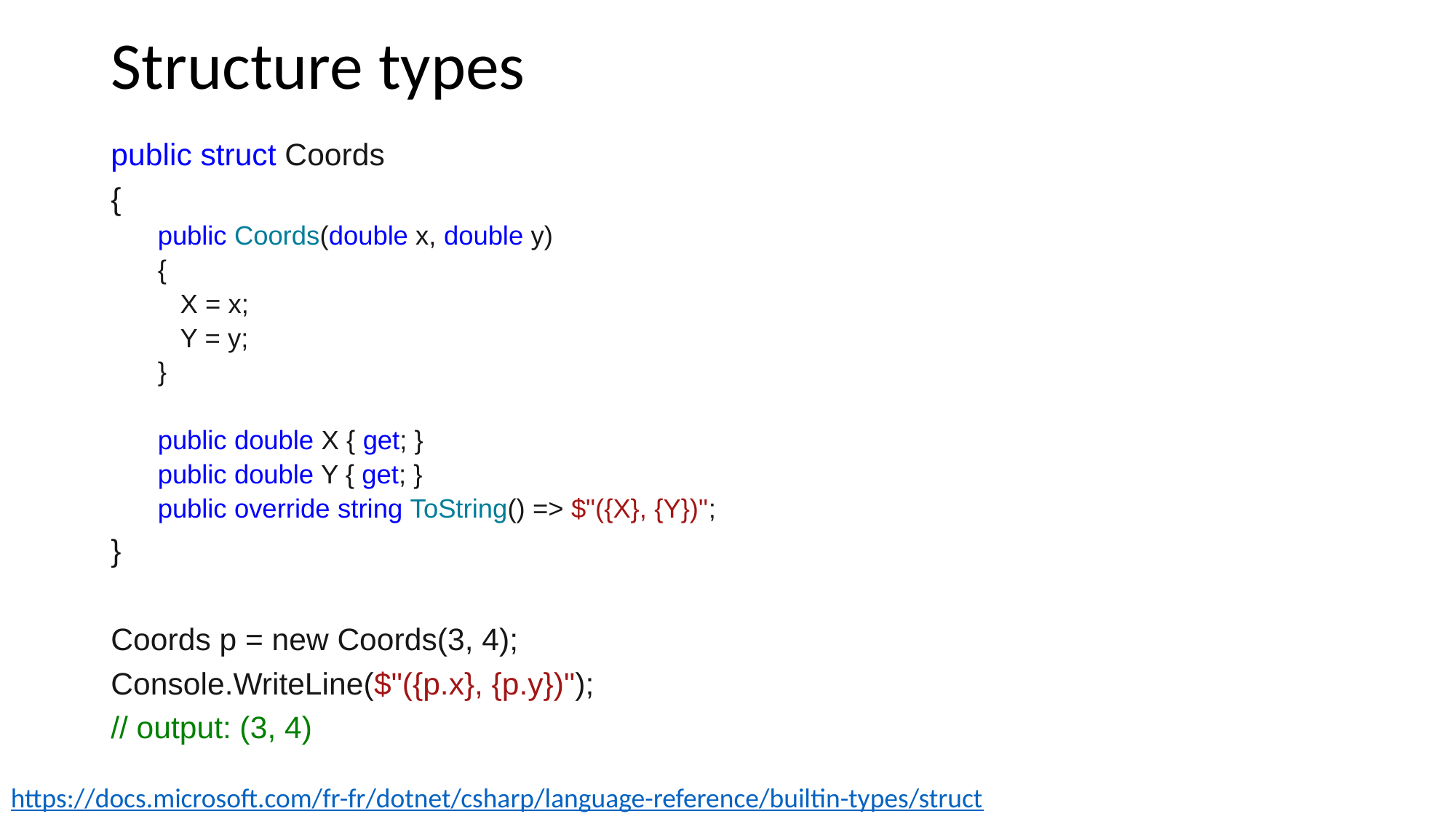

# Structure types
public struct Coords
{
public Coords(double x, double y)
{
   X = x;
   Y = y;
}

public double X { get; }
public double Y { get; }
public override string ToString() => $"({X}, {Y})";
}

Coords p = new Coords(3, 4);
Console.WriteLine($"({p.x}, {p.y})");
// output: (3, 4)
https://docs.microsoft.com/fr-fr/dotnet/csharp/language-reference/builtin-types/struct